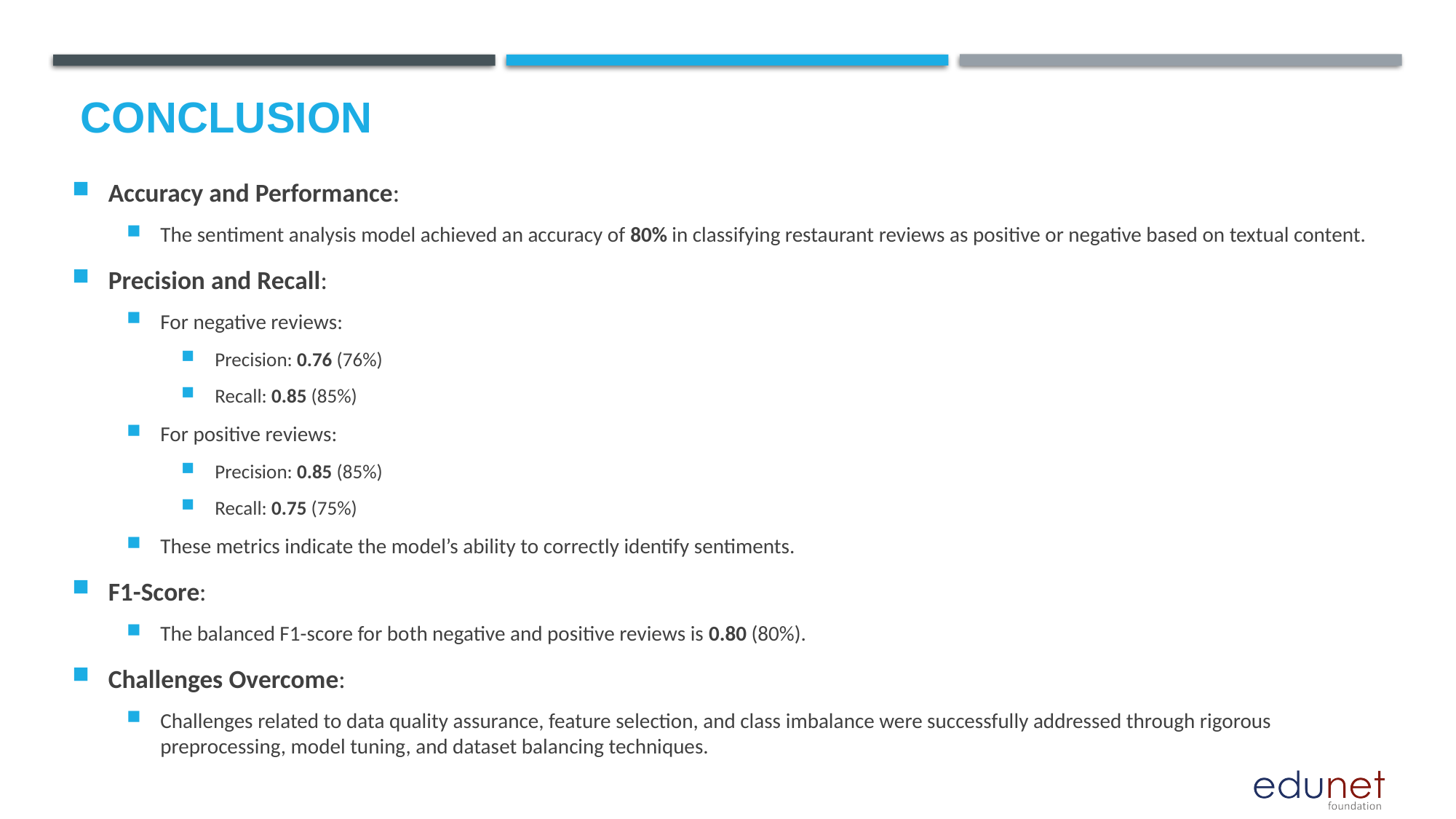

# Conclusion
Accuracy and Performance:
The sentiment analysis model achieved an accuracy of 80% in classifying restaurant reviews as positive or negative based on textual content.
Precision and Recall:
For negative reviews:
Precision: 0.76 (76%)
Recall: 0.85 (85%)
For positive reviews:
Precision: 0.85 (85%)
Recall: 0.75 (75%)
These metrics indicate the model’s ability to correctly identify sentiments.
F1-Score:
The balanced F1-score for both negative and positive reviews is 0.80 (80%).
Challenges Overcome:
Challenges related to data quality assurance, feature selection, and class imbalance were successfully addressed through rigorous preprocessing, model tuning, and dataset balancing techniques.